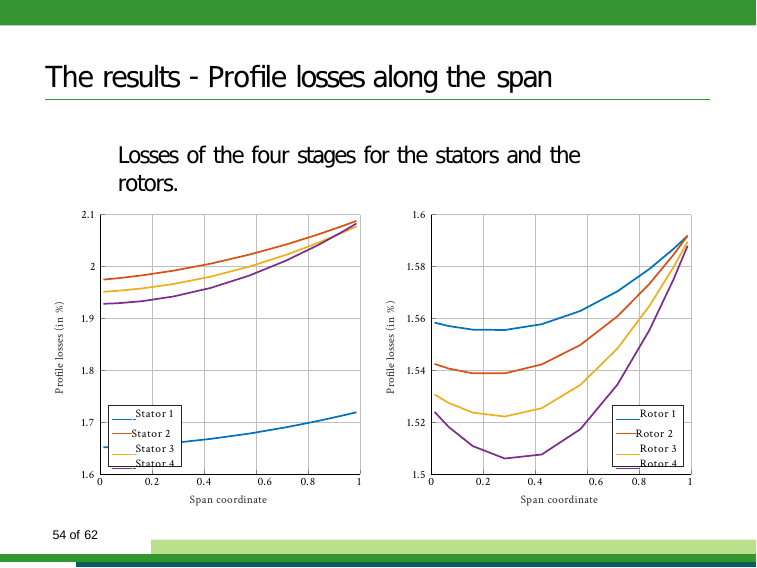

# The results - Profile losses along the span

Losses of the four stages for the stators and the rotors.
2.1
1.6

2
1.58

Profile losses (in %)
Profile losses (in %)
1.9
1.56

1.8
1.54

        Stator 1
        Rotor 1

1.7
1.52
        Stator 2
        Stator 3
        Stator 4
        Rotor 2
        Rotor 3
        Rotor 4

1.6
1.5

0.4	0.6
Span coordinate
0.4	0.6
Span coordinate

0
0.2
0.8
1
0
0.2
0.8
1

54 of 62